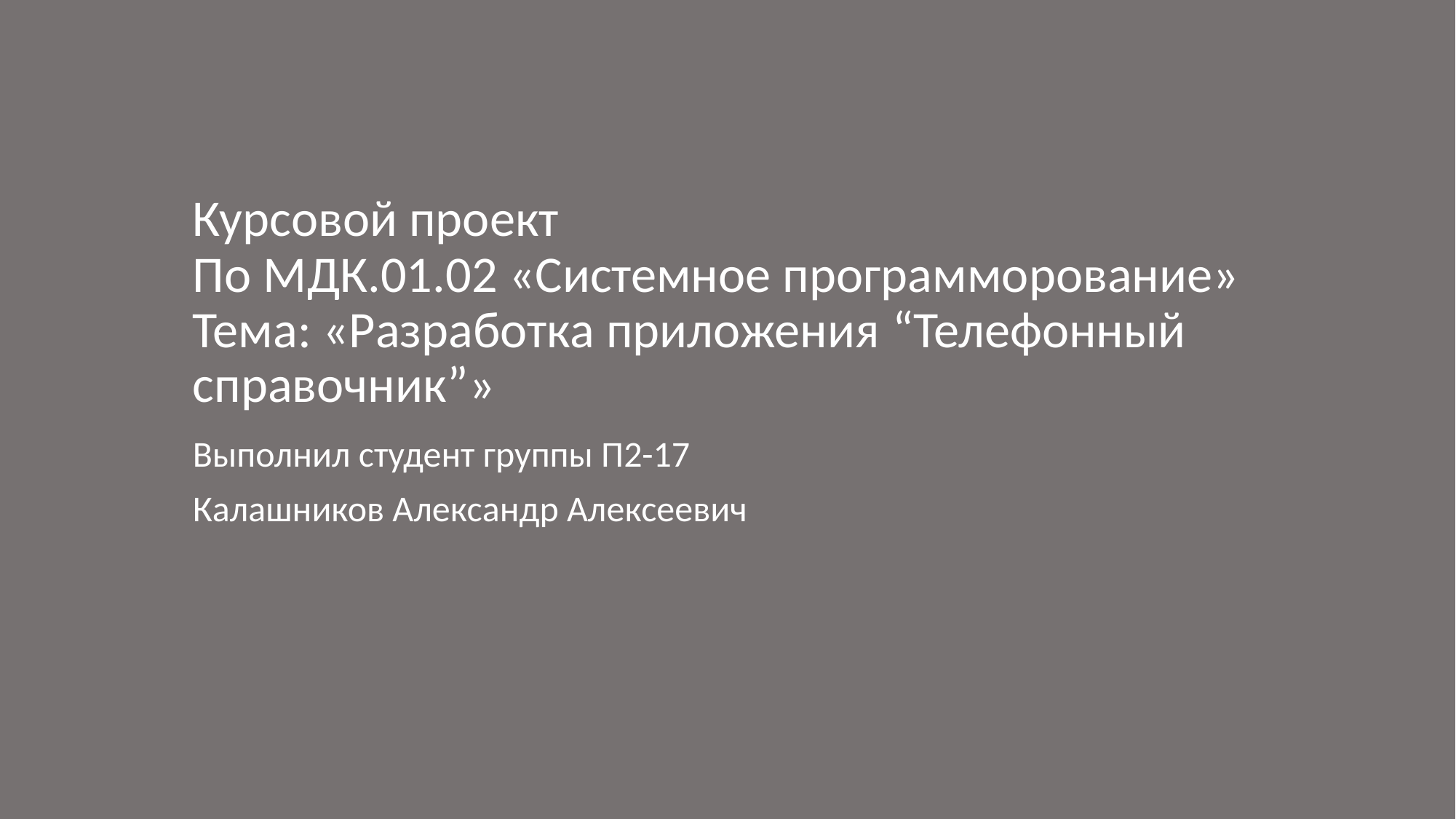

# Курсовой проект По МДК.01.02 «Системное программорование» Тема: «Разработка приложения “Телефонный справочник”»
Выполнил студент группы П2-17
Калашников Александр Алексеевич